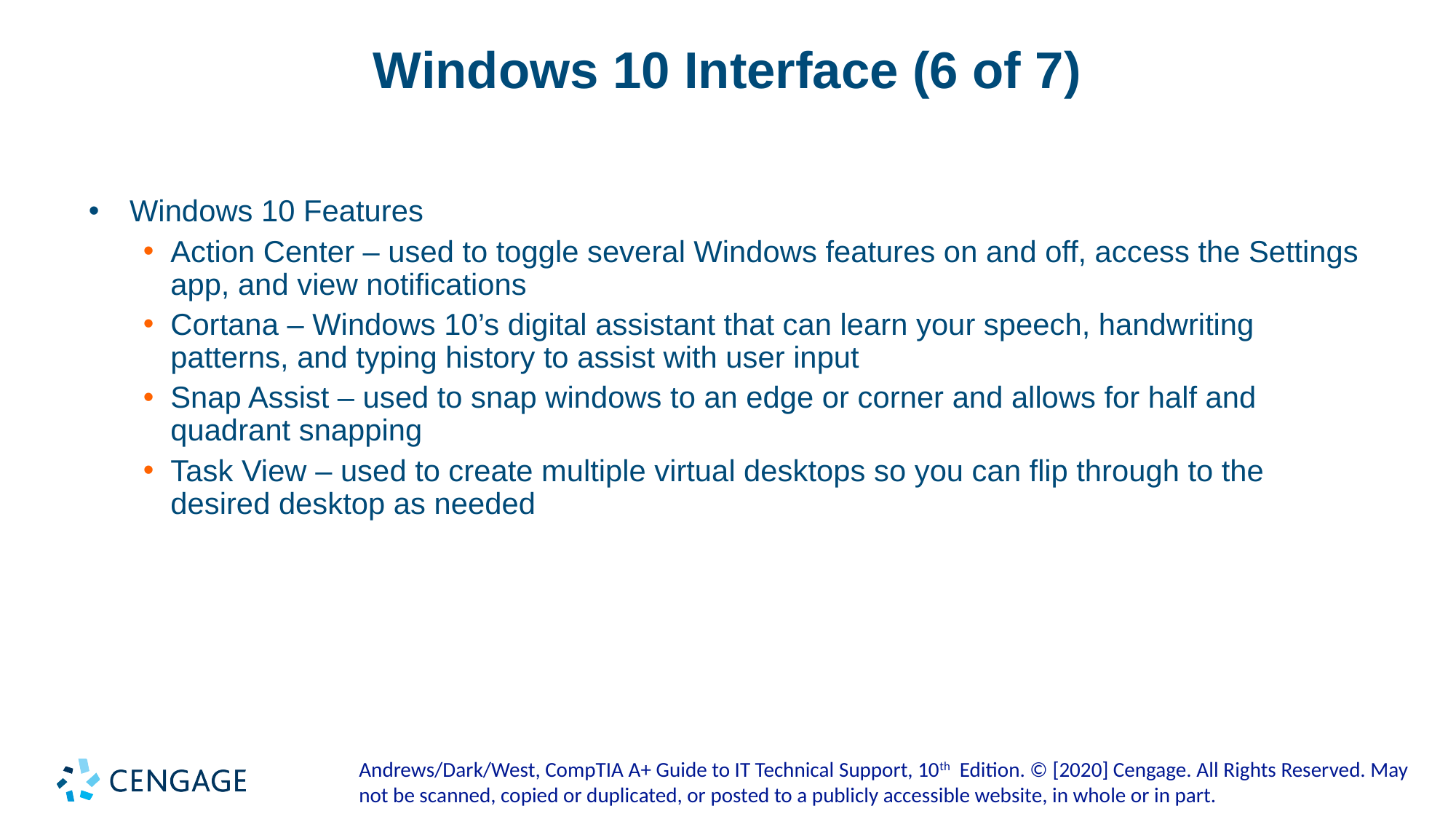

# Windows 10 Interface (6 of 7)
Windows 10 Features
Action Center – used to toggle several Windows features on and off, access the Settings app, and view notifications
Cortana – Windows 10’s digital assistant that can learn your speech, handwriting patterns, and typing history to assist with user input
Snap Assist – used to snap windows to an edge or corner and allows for half and quadrant snapping
Task View – used to create multiple virtual desktops so you can flip through to the desired desktop as needed